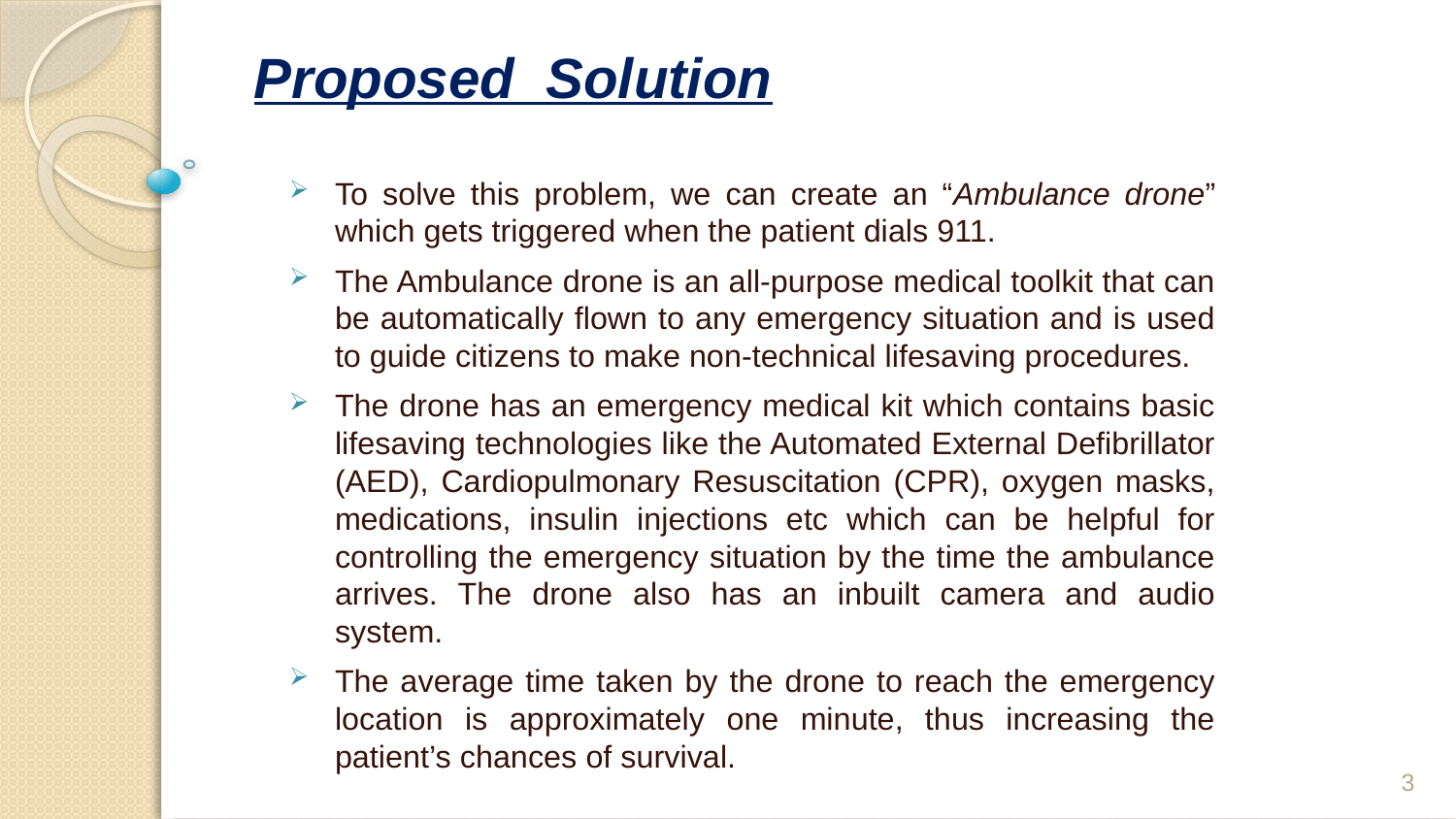

# Proposed  Solution
To solve this problem, we can create an “Ambulance drone” which gets triggered when the patient dials 911.
The Ambulance drone is an all-purpose medical toolkit that can be automatically flown to any emergency situation and is used to guide citizens to make non-technical lifesaving procedures.
The drone has an emergency medical kit which contains basic lifesaving technologies like the Automated External Defibrillator (AED), Cardiopulmonary Resuscitation (CPR), oxygen masks, medications, insulin injections etc which can be helpful for controlling the emergency situation by the time the ambulance arrives. The drone also has an inbuilt camera and audio system.
The average time taken by the drone to reach the emergency location is approximately one minute, thus increasing the patient’s chances of survival.

3